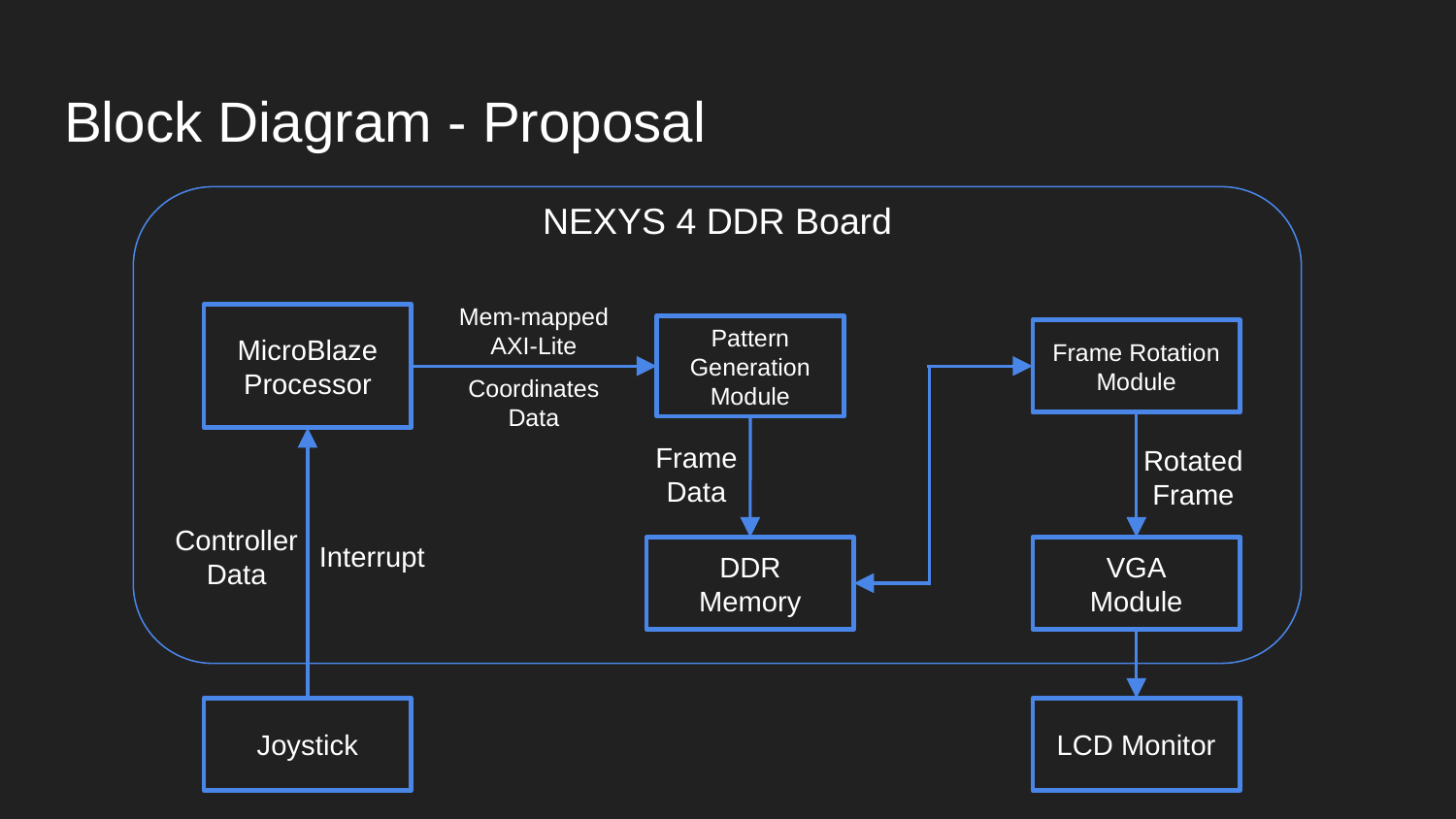

# Block Diagram - Proposal

NEXYS 4 DDR Board
Mem-mapped
AXI-Lite
MicroBlaze
Processor
Pattern Generation Module
Frame Rotation Module
Coordinates
Data
Frame
Data
Rotated
Frame
Controller
Data
Interrupt
DDR
Memory
VGA
Module
Joystick
LCD Monitor